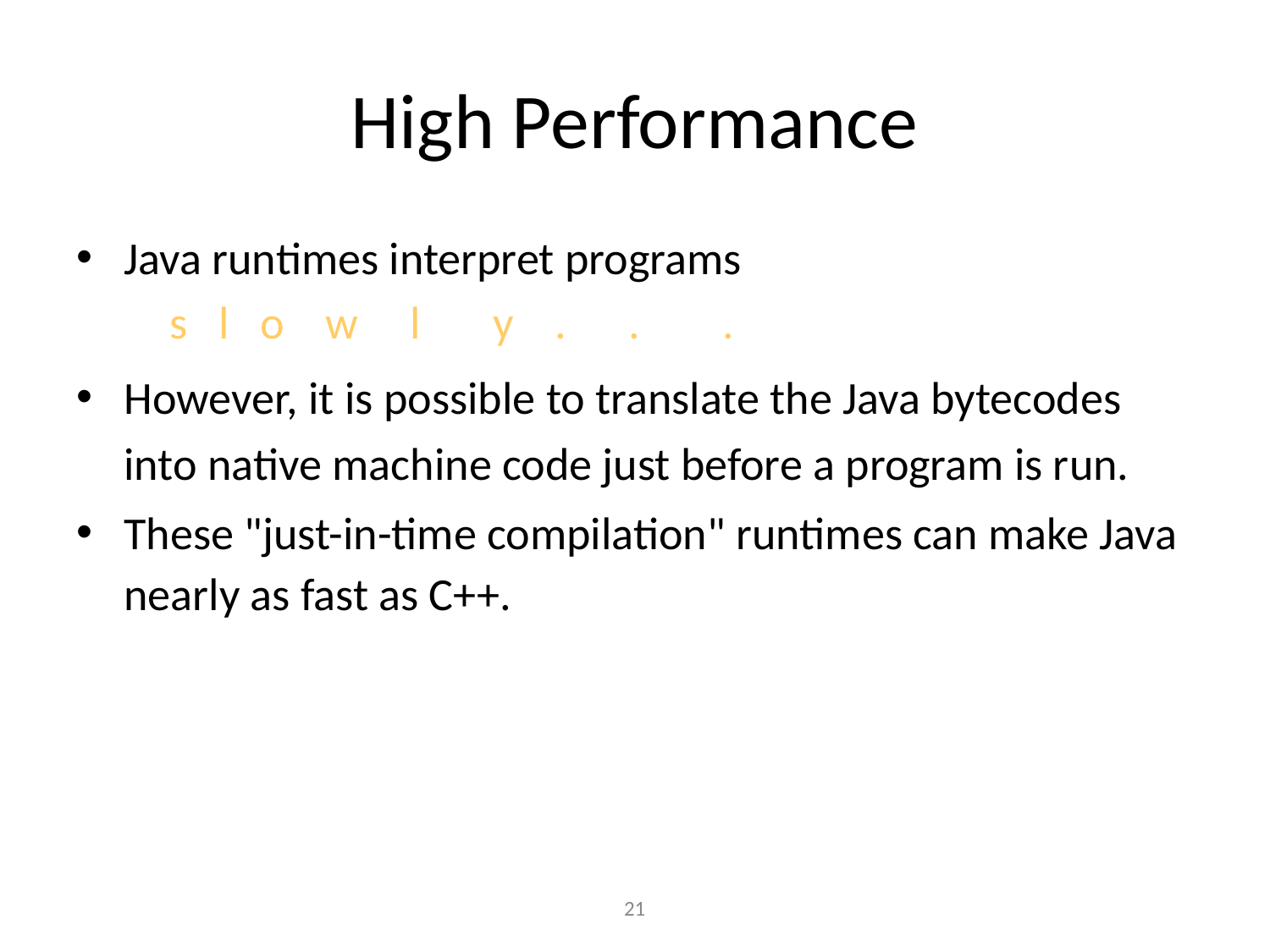

# High Performance
Java runtimes interpret programs
         s   l   o    w     l       y    .      .        .
However, it is possible to translate the Java bytecodes into native machine code just before a program is run.
These "just-in-time compilation" runtimes can make Java nearly as fast as C++.
21